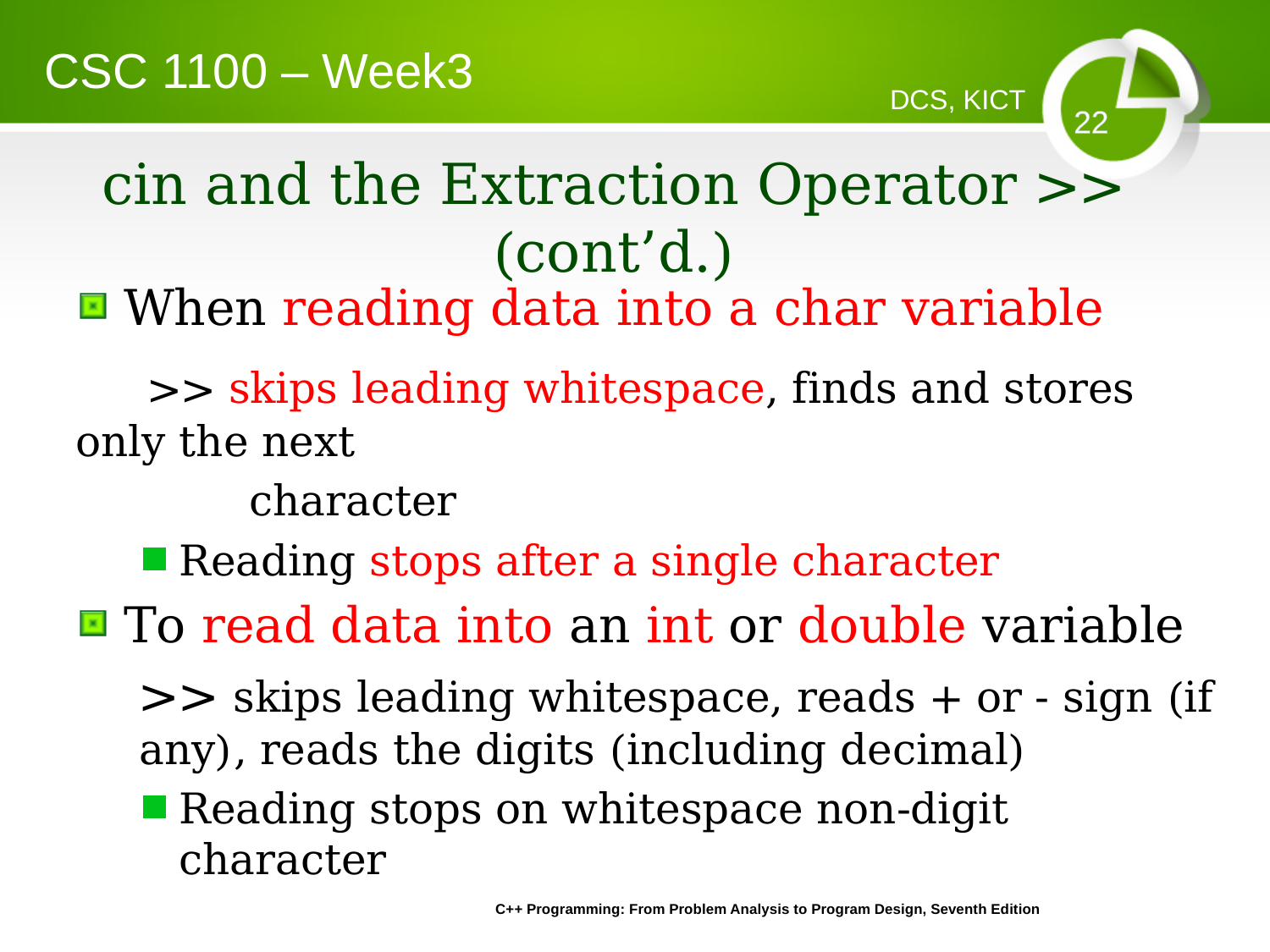

CSC 1100 – Week3
DCS, KICT
22
# cin and the Extraction Operator >> (cont’d.)
When reading data into a char variable
    >> skips leading whitespace, finds and stores only the next
             character
Reading stops after a single character
To read data into an int or double variable
>> skips leading whitespace, reads + or - sign (if any), reads the digits (including decimal)
Reading stops on whitespace non-digit character
22
C++ Programming: From Problem Analysis to Program Design, Seventh Edition